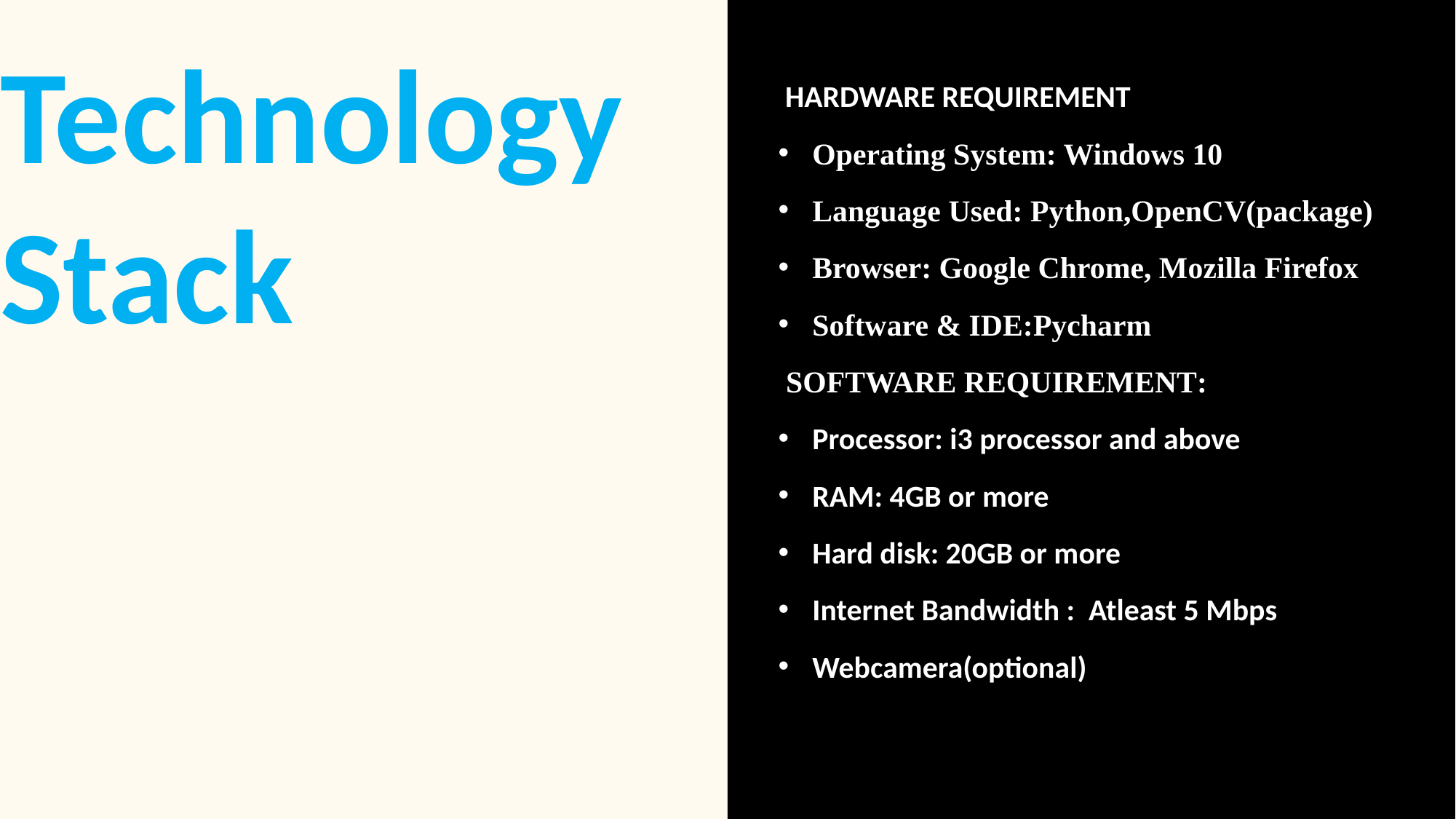

Technology Stack
 HARDWARE REQUIREMENT
Operating System: Windows 10
Language Used: Python,OpenCV(package)
Browser: Google Chrome, Mozilla Firefox
Software & IDE:Pycharm
 SOFTWARE REQUIREMENT:
Processor: i3 processor and above
RAM: 4GB or more
Hard disk: 20GB or more
Internet Bandwidth :  Atleast 5 Mbps
Webcamera(optional)